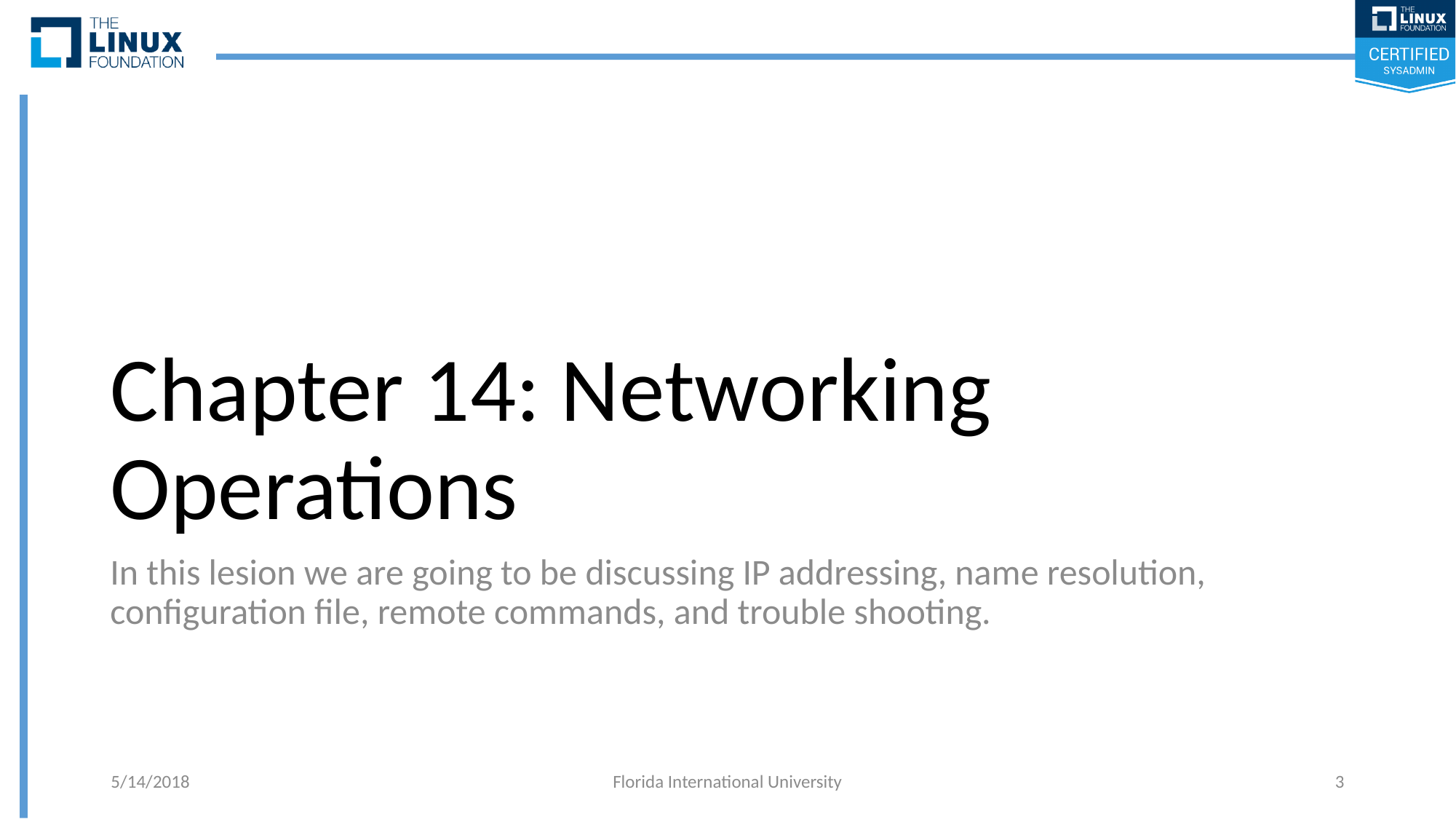

# Chapter 14: Networking Operations
In this lesion we are going to be discussing IP addressing, name resolution, configuration file, remote commands, and trouble shooting.
5/14/2018
Florida International University
3